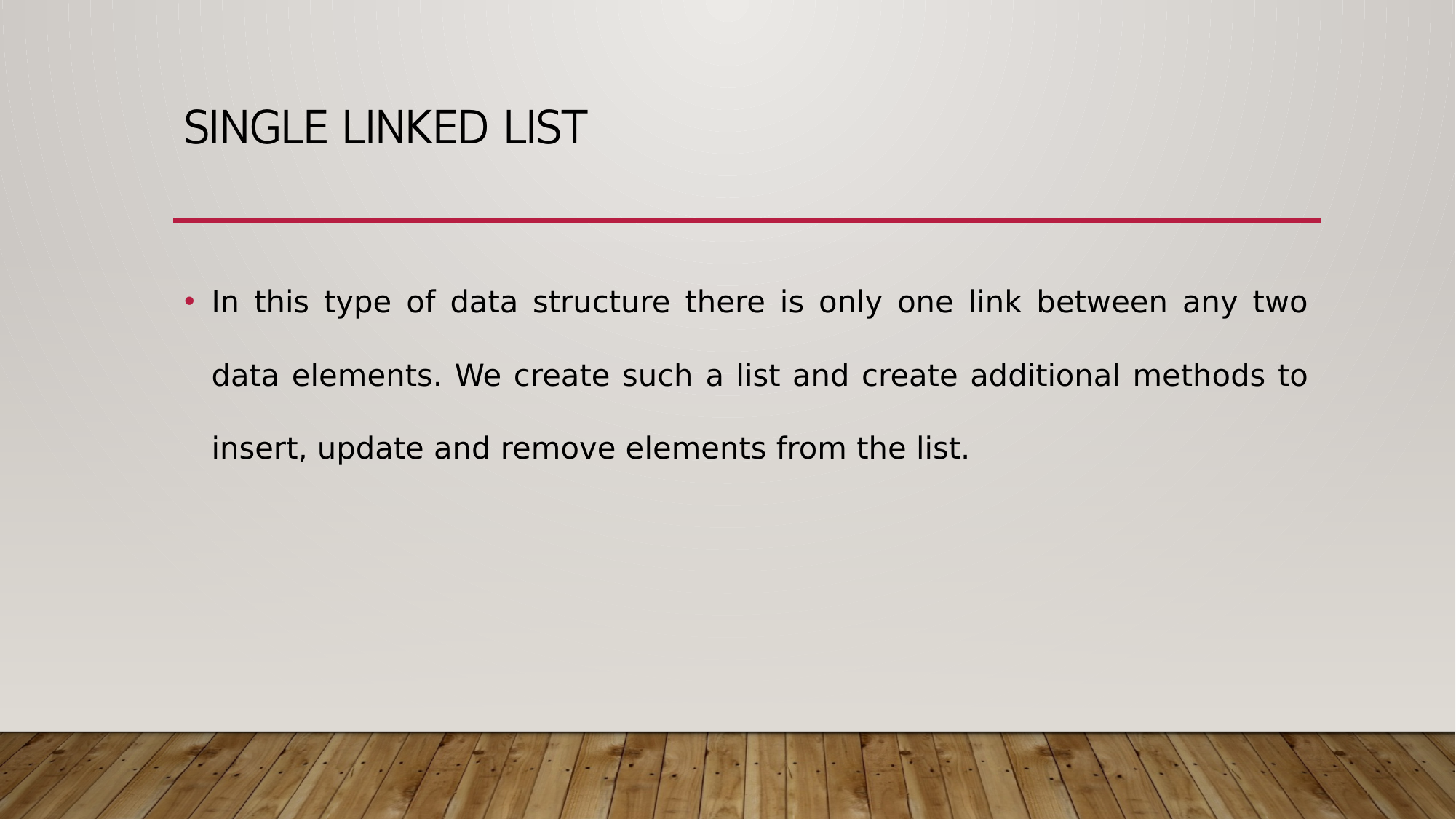

# Single linked list
In this type of data structure there is only one link between any two data elements. We create such a list and create additional methods to insert, update and remove elements from the list.